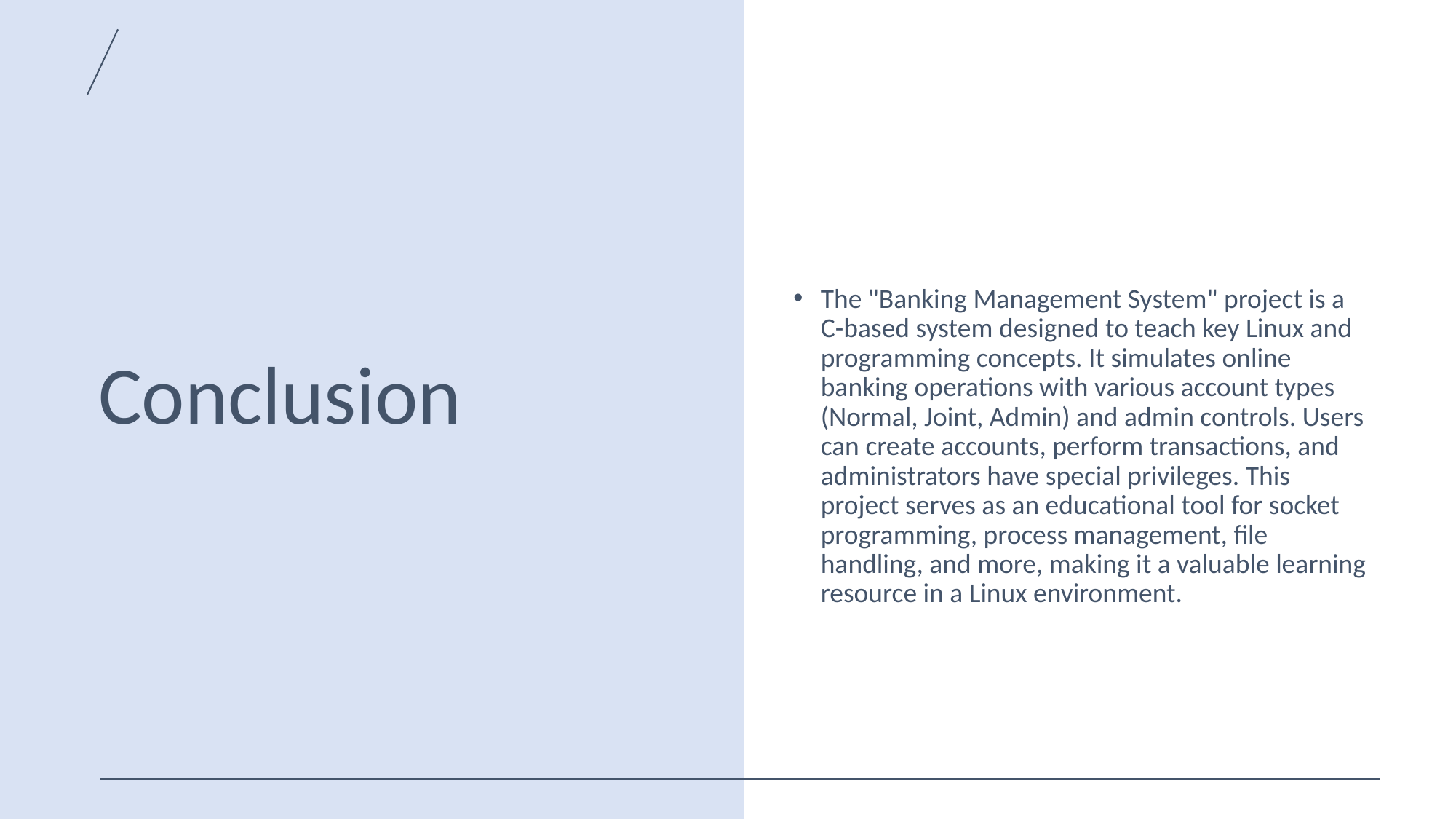

# Conclusion
The "Banking Management System" project is a C-based system designed to teach key Linux and programming concepts. It simulates online banking operations with various account types (Normal, Joint, Admin) and admin controls. Users can create accounts, perform transactions, and administrators have special privileges. This project serves as an educational tool for socket programming, process management, file handling, and more, making it a valuable learning resource in a Linux environment.